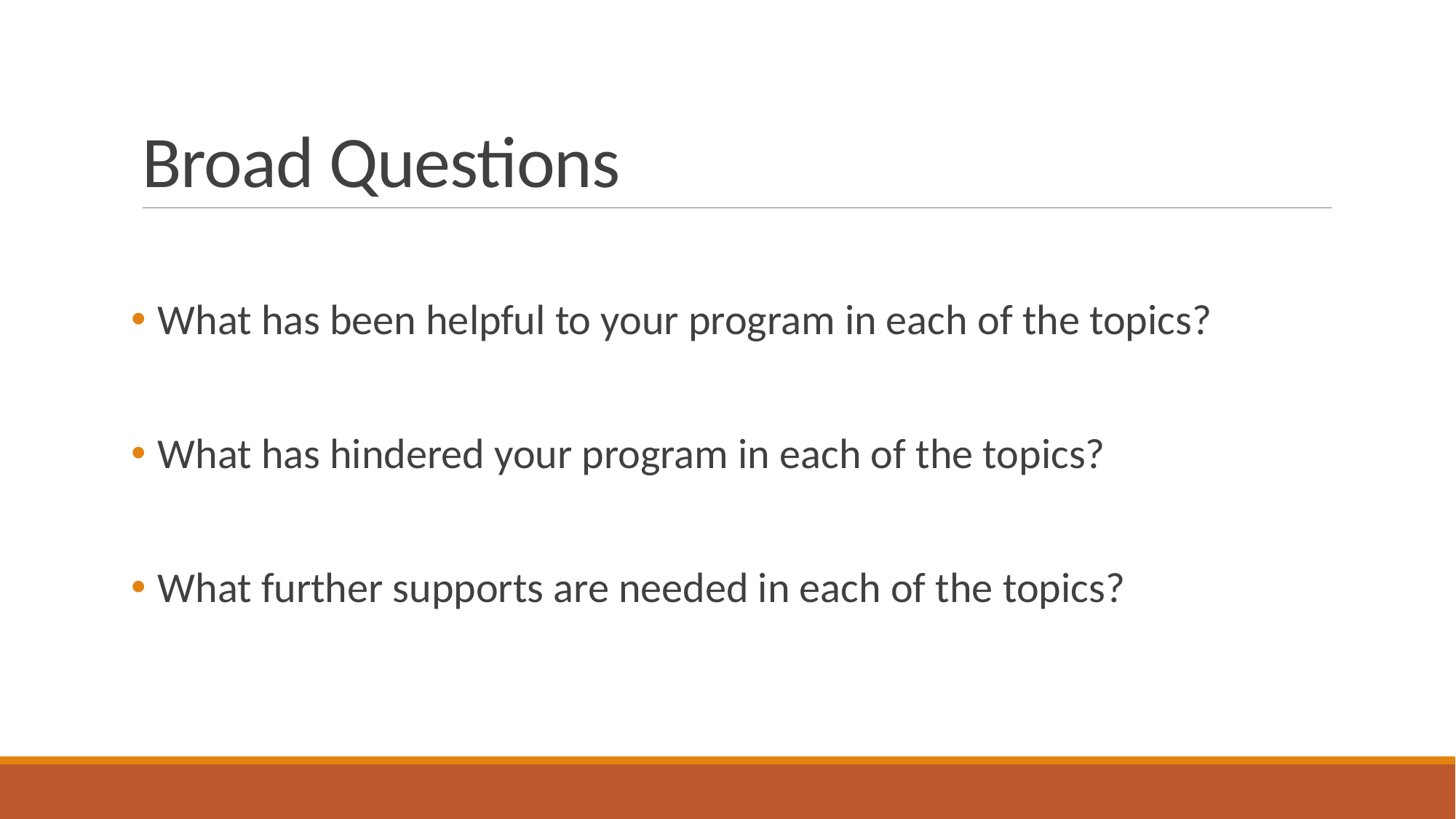

# Broad Questions

What has been helpful to your program in each of the topics?

What has hindered your program in each of the topics?

What further supports are needed in each of the topics?